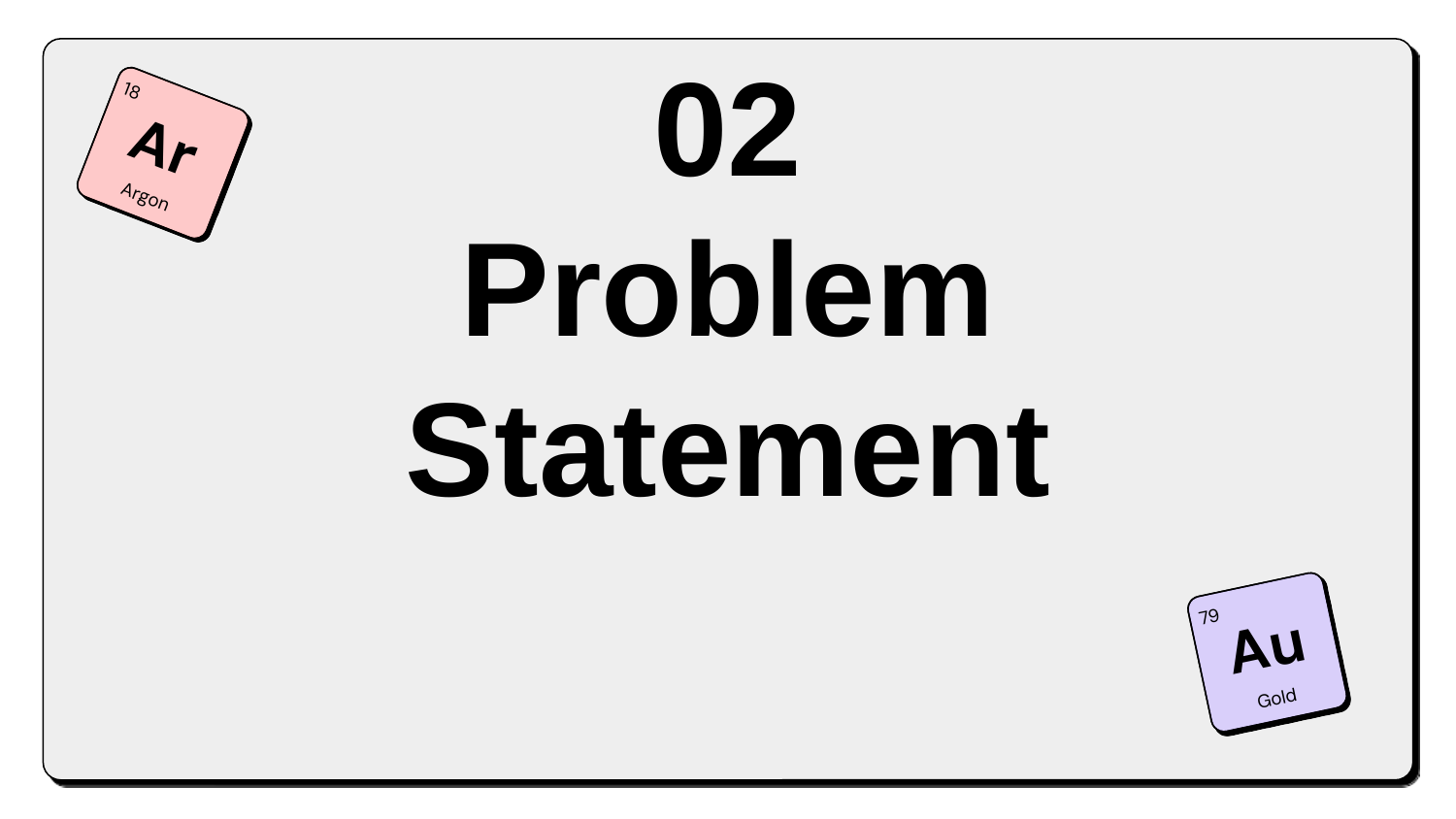

18

Ar
Argon
# 02 Problem Statement
79

Au
Gold